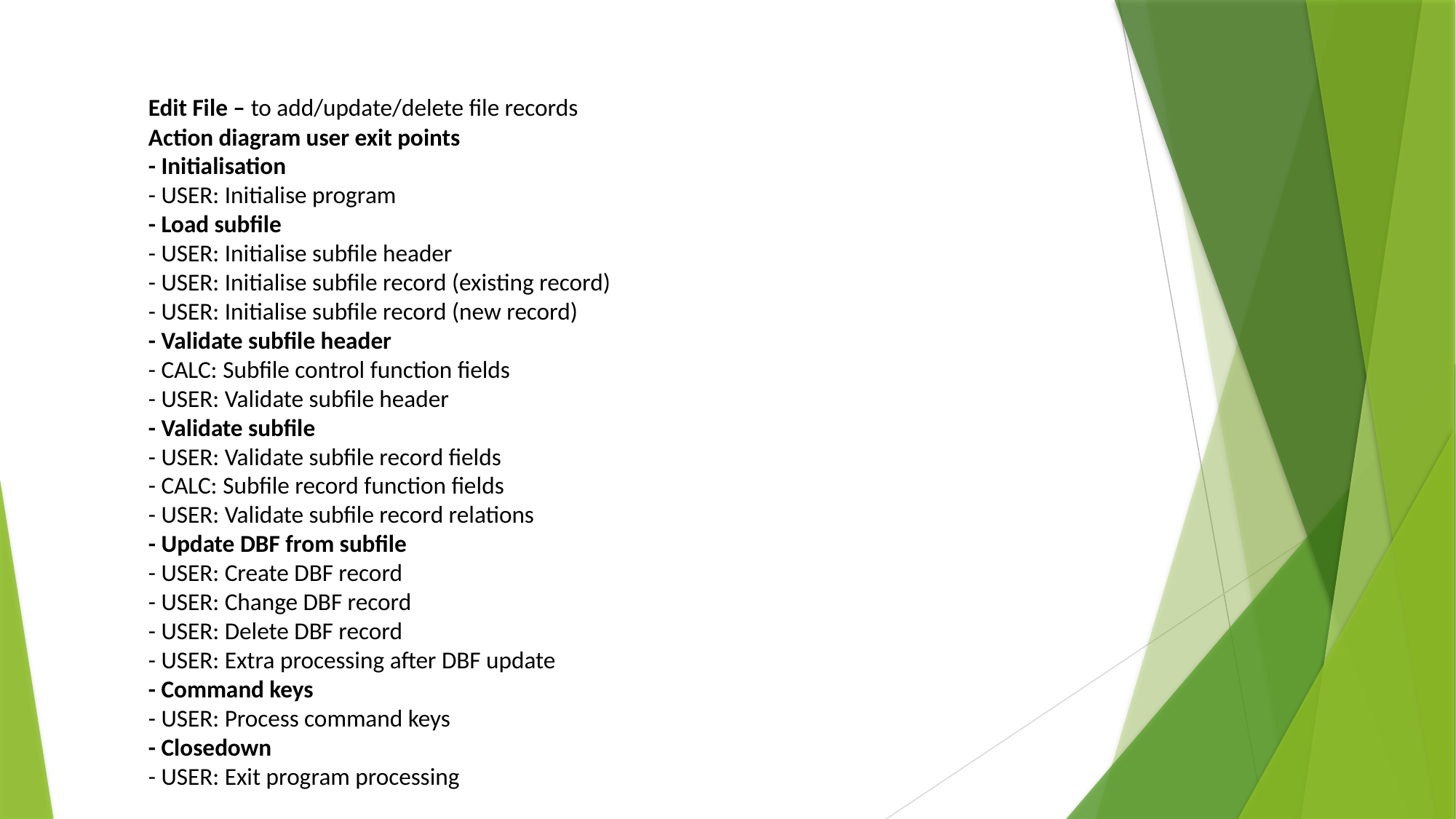

Edit File – to add/update/delete file records
Action diagram user exit points
- Initialisation
- USER: Initialise program
- Load subfile
- USER: Initialise subfile header
- USER: Initialise subfile record (existing record)
- USER: Initialise subfile record (new record)
- Validate subfile header
- CALC: Subfile control function fields
- USER: Validate subfile header
- Validate subfile
- USER: Validate subfile record fields
- CALC: Subfile record function fields
- USER: Validate subfile record relations
- Update DBF from subfile
- USER: Create DBF record
- USER: Change DBF record
- USER: Delete DBF record
- USER: Extra processing after DBF update
- Command keys
- USER: Process command keys
- Closedown
- USER: Exit program processing